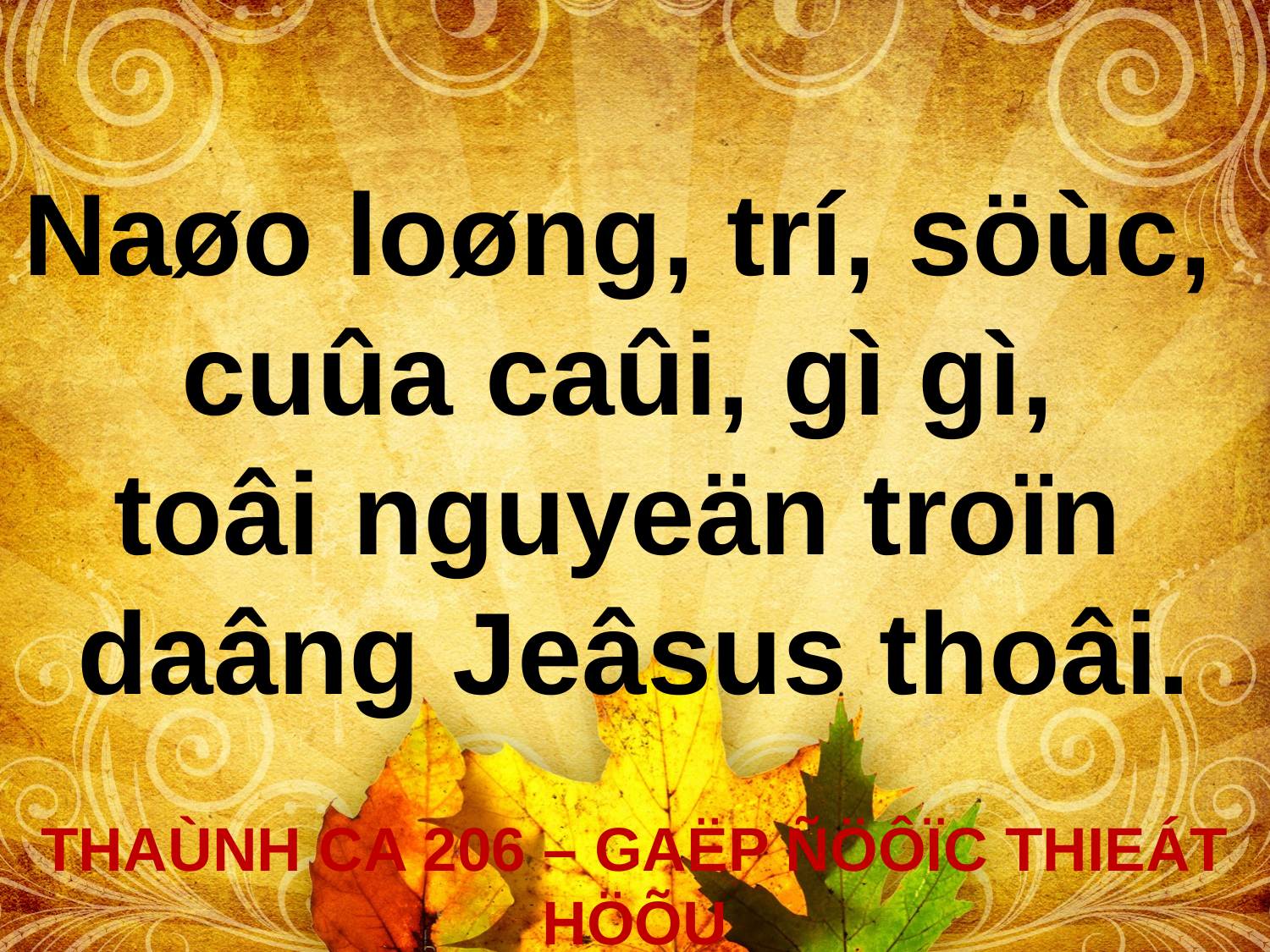

Naøo loøng, trí, söùc,
cuûa caûi, gì gì,
toâi nguyeän troïn
daâng Jeâsus thoâi.
THAÙNH CA 206 – GAËP ÑÖÔÏC THIEÁT HÖÕU